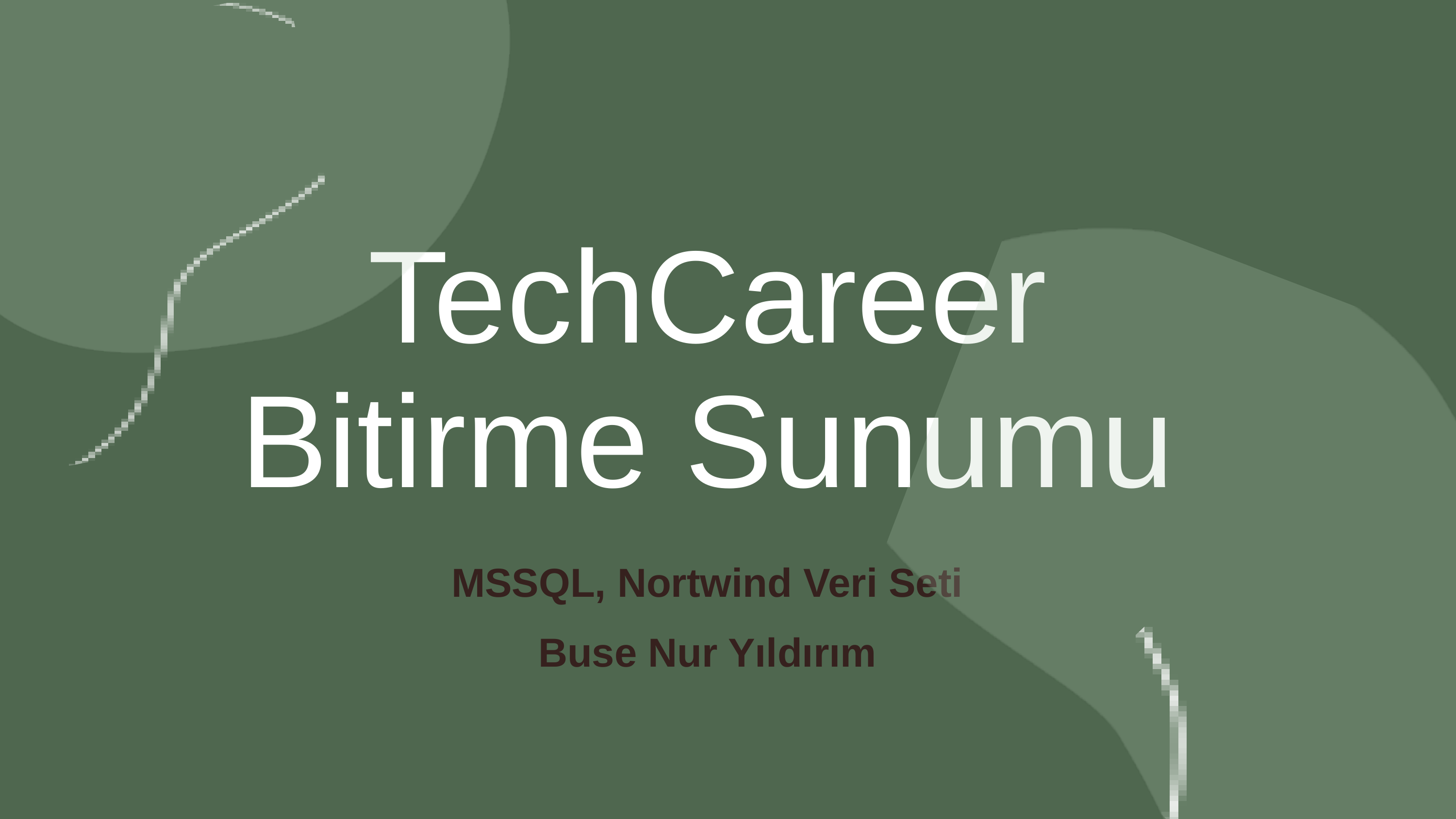

TechCareer Bitirme Sunumu
MSSQL, Nortwind Veri Seti

Buse Nur Yıldırım